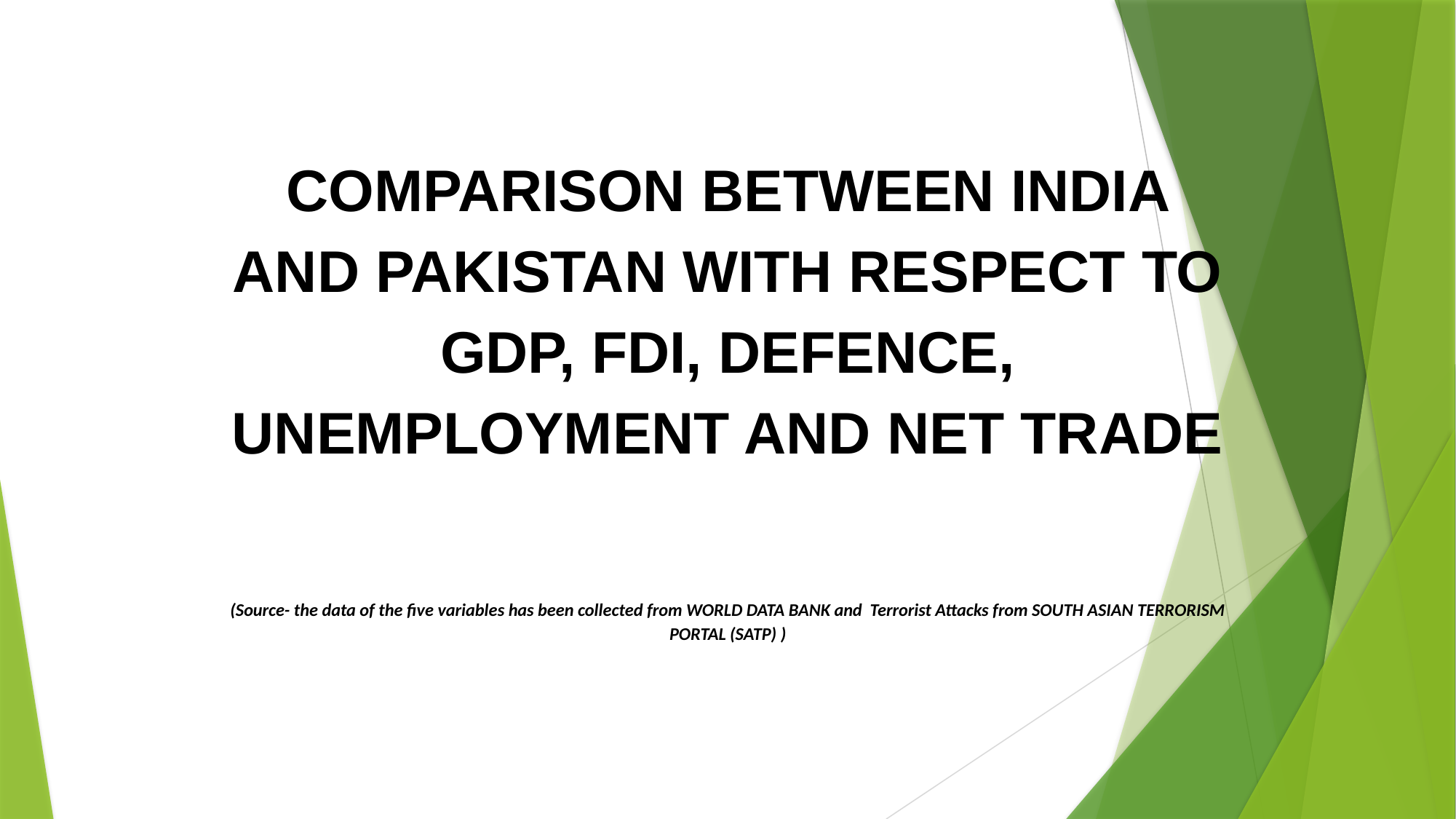

# COMPARISON BETWEEN INDIA AND PAKISTAN WITH RESPECT TO GDP, FDI, DEFENCE, UNEMPLOYMENT AND NET TRADE (Source- the data of the five variables has been collected from WORLD DATA BANK and  Terrorist Attacks from SOUTH ASIAN TERRORISM PORTAL (SATP) )